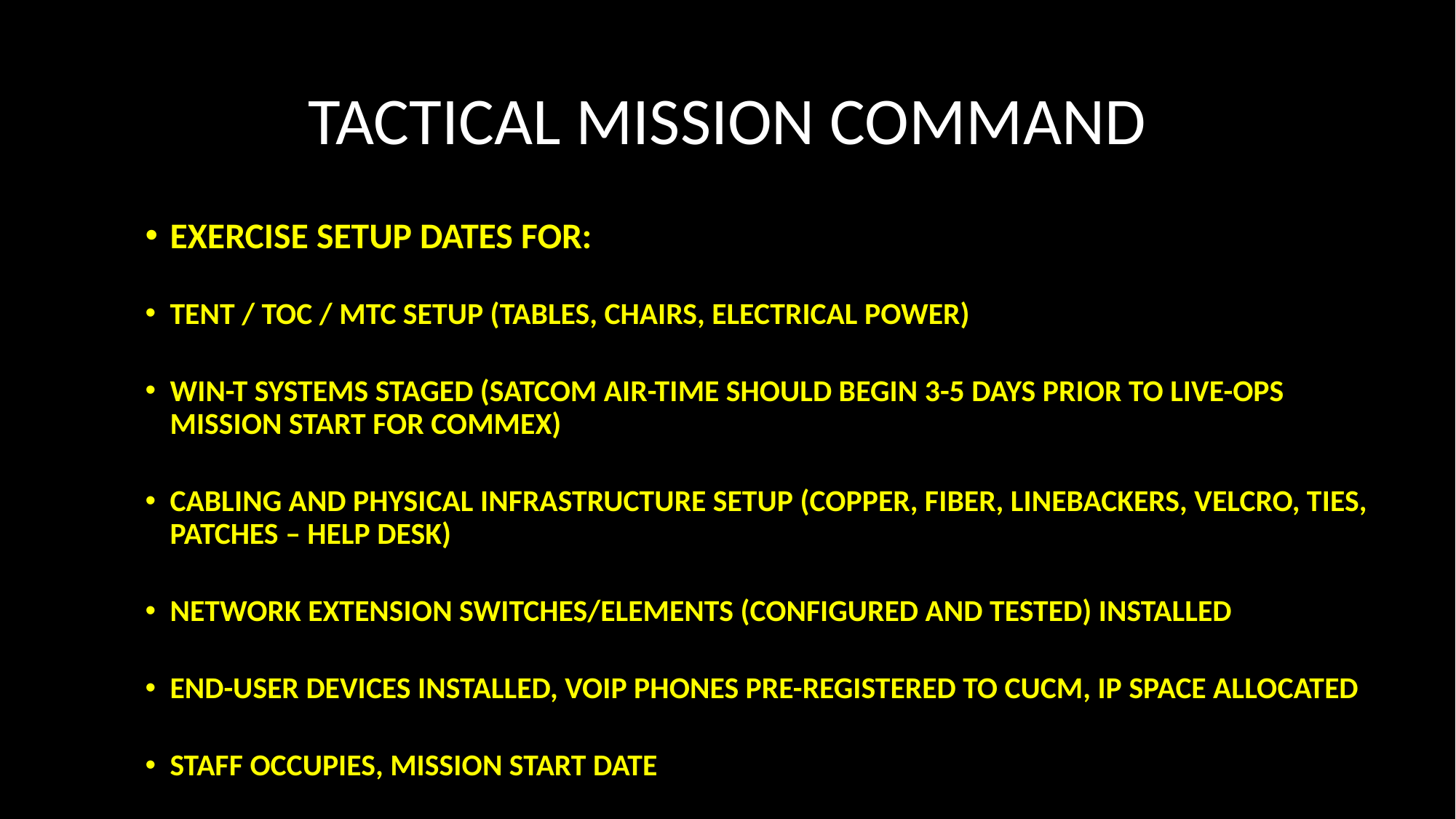

# TACTICAL MISSION COMMAND

EXERCISE SETUP DATES FOR:

TENT / TOC / MTC SETUP (TABLES, CHAIRS, ELECTRICAL POWER)

WIN-T SYSTEMS STAGED (SATCOM AIR-TIME SHOULD BEGIN 3-5 DAYS PRIOR TO LIVE-OPS MISSION START FOR COMMEX)

CABLING AND PHYSICAL INFRASTRUCTURE SETUP (COPPER, FIBER, LINEBACKERS, VELCRO, TIES, PATCHES – HELP DESK)

NETWORK EXTENSION SWITCHES/ELEMENTS (CONFIGURED AND TESTED) INSTALLED

END-USER DEVICES INSTALLED, VOIP PHONES PRE-REGISTERED TO CUCM, IP SPACE ALLOCATED

STAFF OCCUPIES, MISSION START DATE